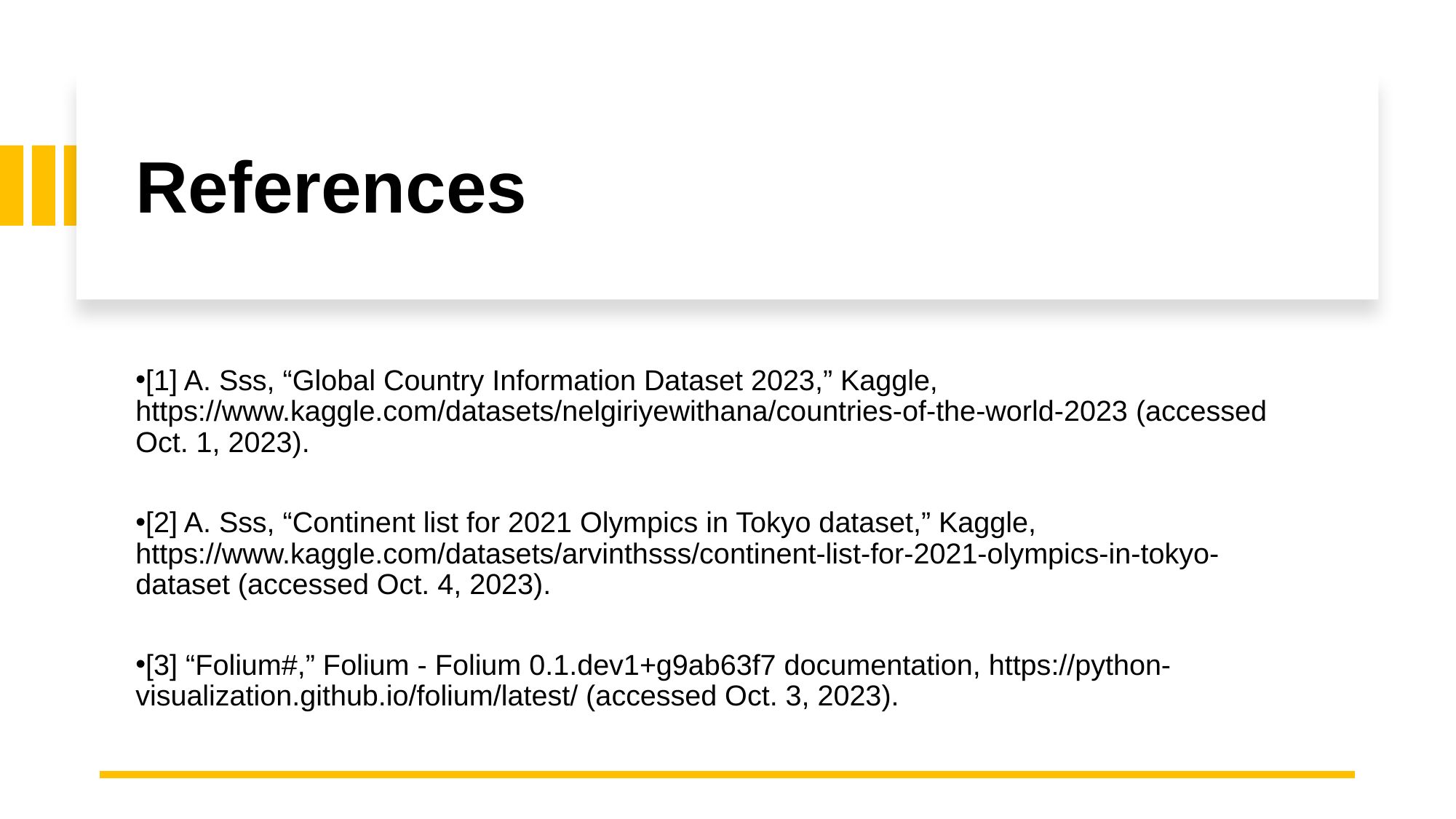

# References

[1] A. Sss, “Global Country Information Dataset 2023,” Kaggle, https://www.kaggle.com/datasets/nelgiriyewithana/countries-of-the-world-2023 (accessed Oct. 1, 2023).

[2] A. Sss, “Continent list for 2021 Olympics in Tokyo dataset,” Kaggle, https://www.kaggle.com/datasets/arvinthsss/continent-list-for-2021-olympics-in-tokyo-dataset (accessed Oct. 4, 2023).

[3] “Folium#,” Folium - Folium 0.1.dev1+g9ab63f7 documentation, https://python-visualization.github.io/folium/latest/ (accessed Oct. 3, 2023).